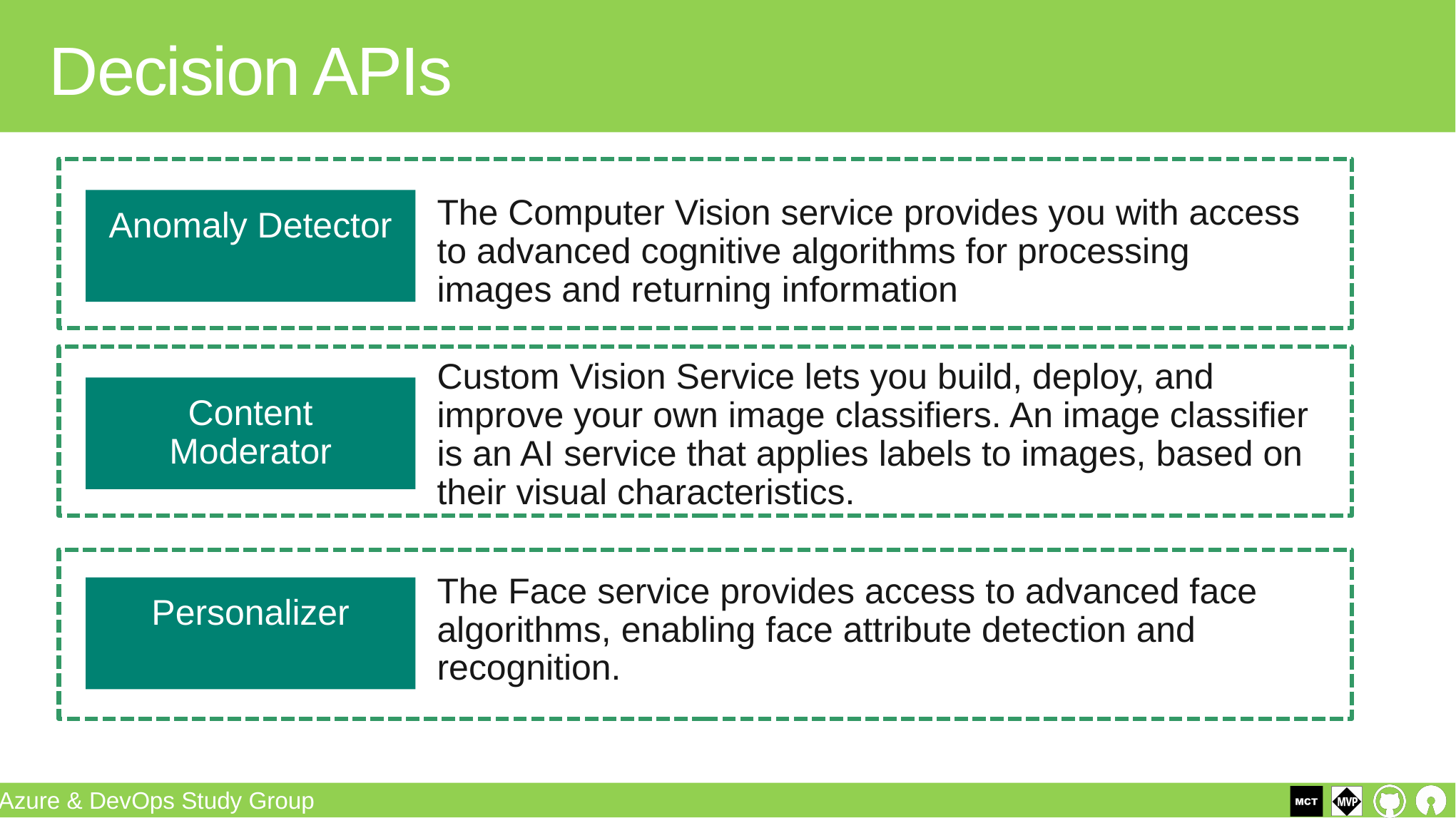

# Decision APIs

The Computer Vision service provides you with access to advanced cognitive algorithms for processing images and returning information
Anomaly Detector
Custom Vision Service lets you build, deploy, and improve your own image classifiers. An image classifier is an AI service that applies labels to images, based on their visual characteristics.

Content Moderator

The Face service provides access to advanced face algorithms, enabling face attribute detection and recognition.
Personalizer